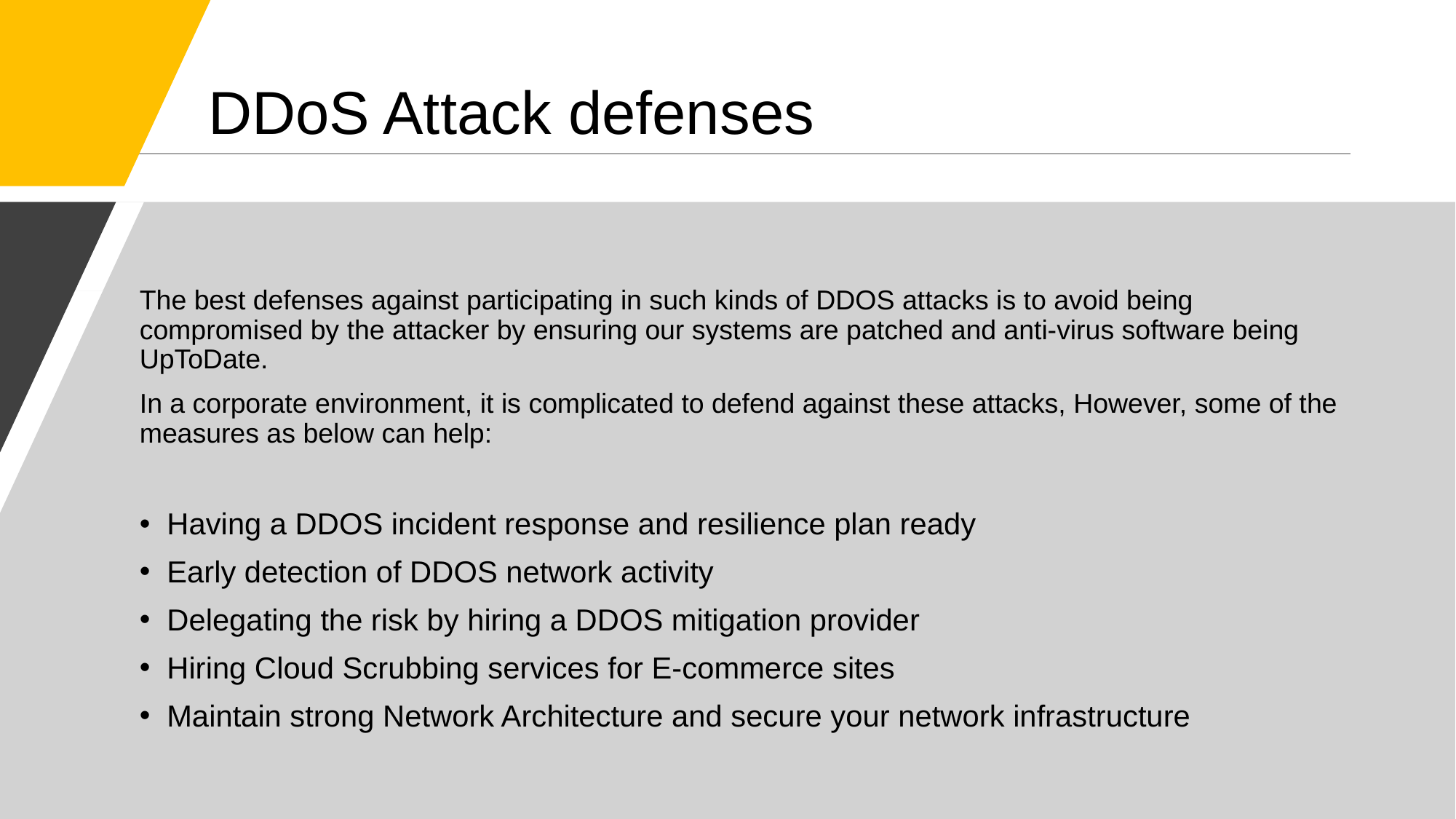

# DDoS Attack defenses

The best defenses against participating in such kinds of DDOS attacks is to avoid being compromised by the attacker by ensuring our systems are patched and anti-virus software being UpToDate.
In a corporate environment, it is complicated to defend against these attacks, However, some of the measures as below can help:

Having a DDOS incident response and resilience plan ready
Early detection of DDOS network activity
Delegating the risk by hiring a DDOS mitigation provider
Hiring Cloud Scrubbing services for E-commerce sites
Maintain strong Network Architecture and secure your network infrastructure